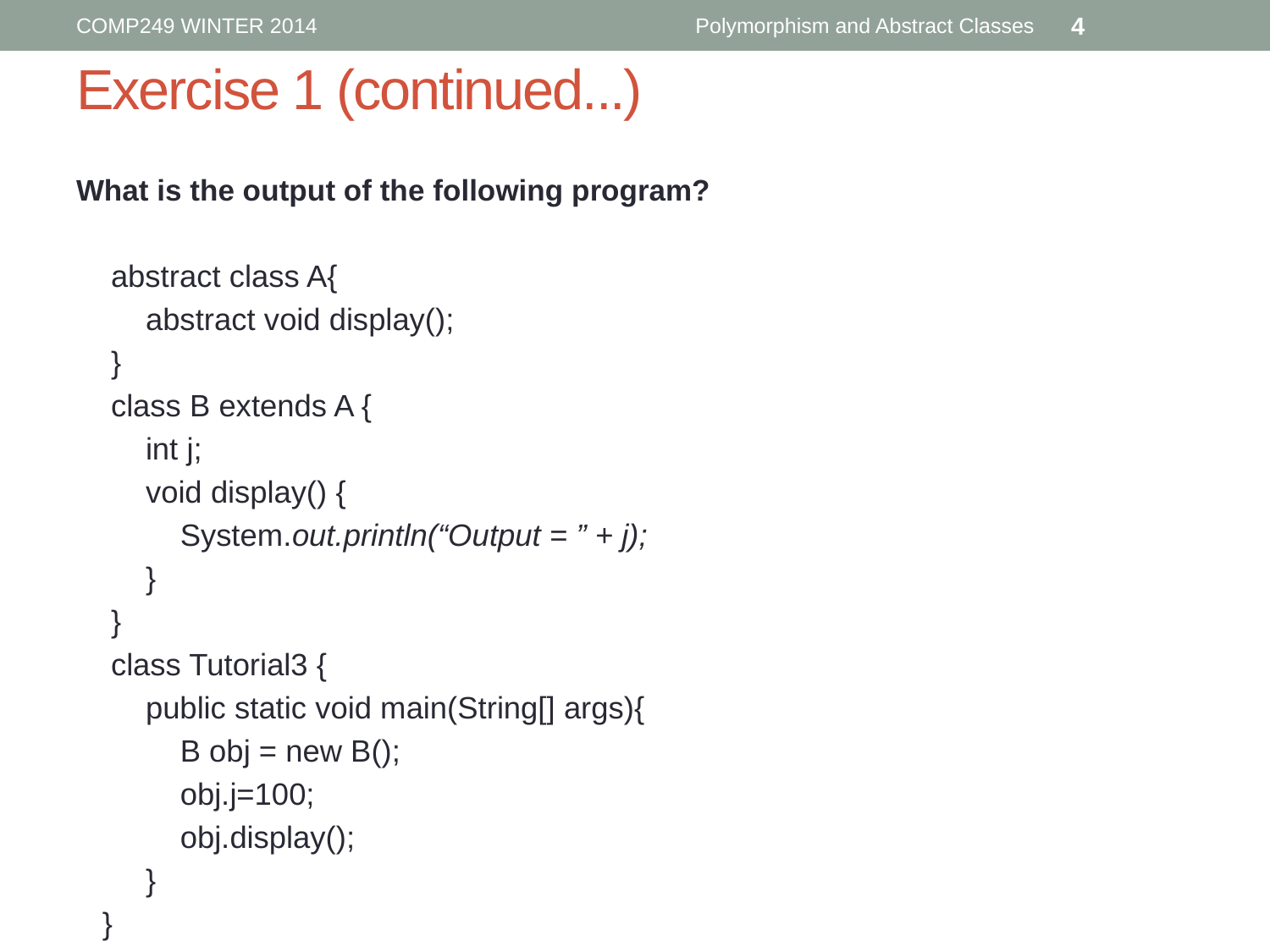

COMP249 WINTER 2014
Polymorphism and Abstract Classes
4
# Exercise 1 (continued...)
What is the output of the following program?

    abstract class A{
        abstract void display();
    }
    class B extends A {
        int j;
        void display() {
            System.out.println(“Output = ” + j);
        }
    }
    class Tutorial3 {
        public static void main(String[] args){
            B obj = new B();
            obj.j=100;
            obj.display();
        }
   }